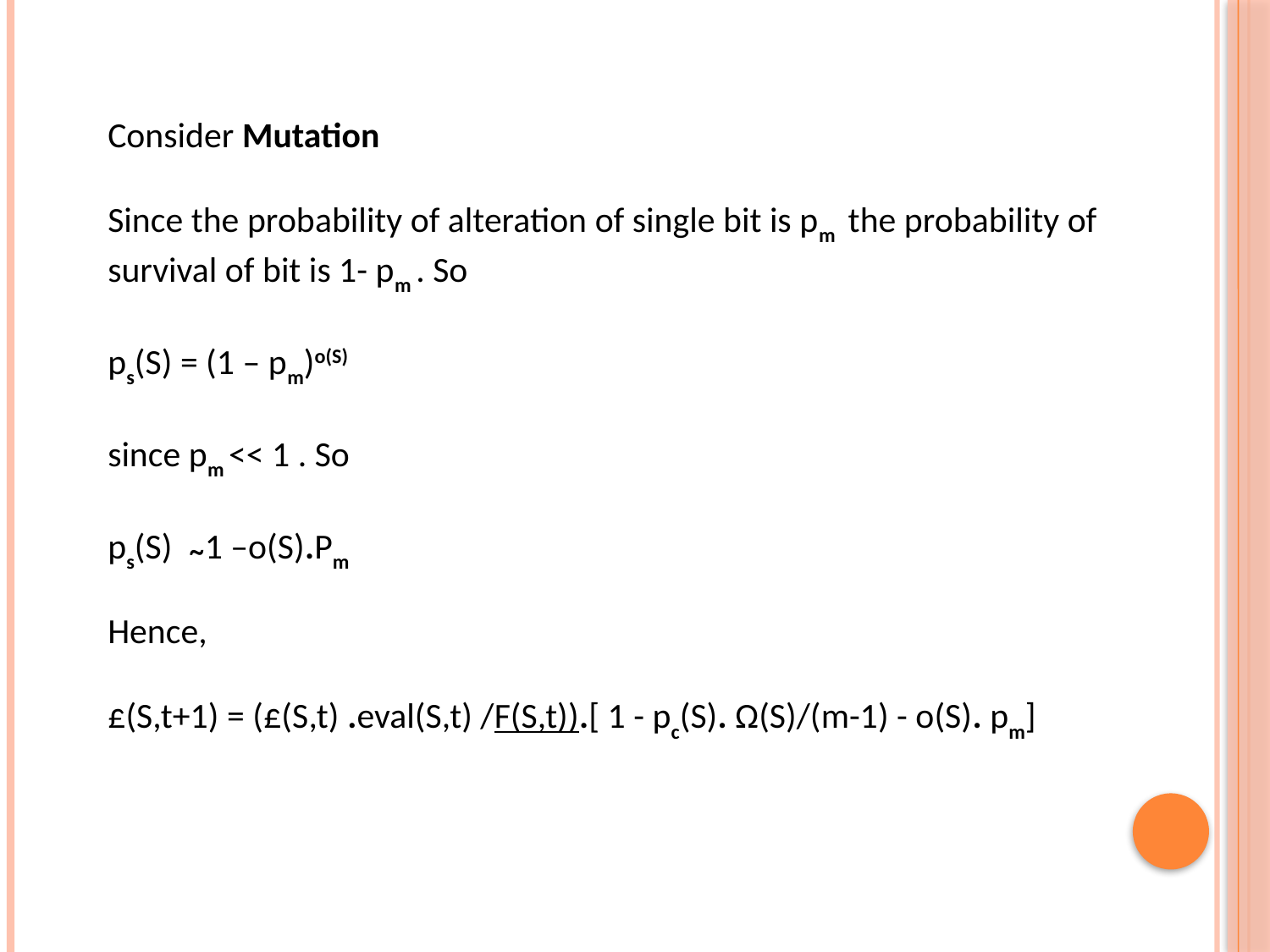

Consider Mutation

Since the probability of alteration of single bit is pm  the probability of survival of bit is 1- pm . So

ps(S) = (1 – pm)o(S)

since pm << 1 . So

ps(S)   ̴ 1 –o(S).Pm

Hence,

£(S,t+1) = (£(S,t) .eval(S,t) /F(S,t)).[ 1 - pc(S). Ω(S)/(m-1) - o(S). pm]